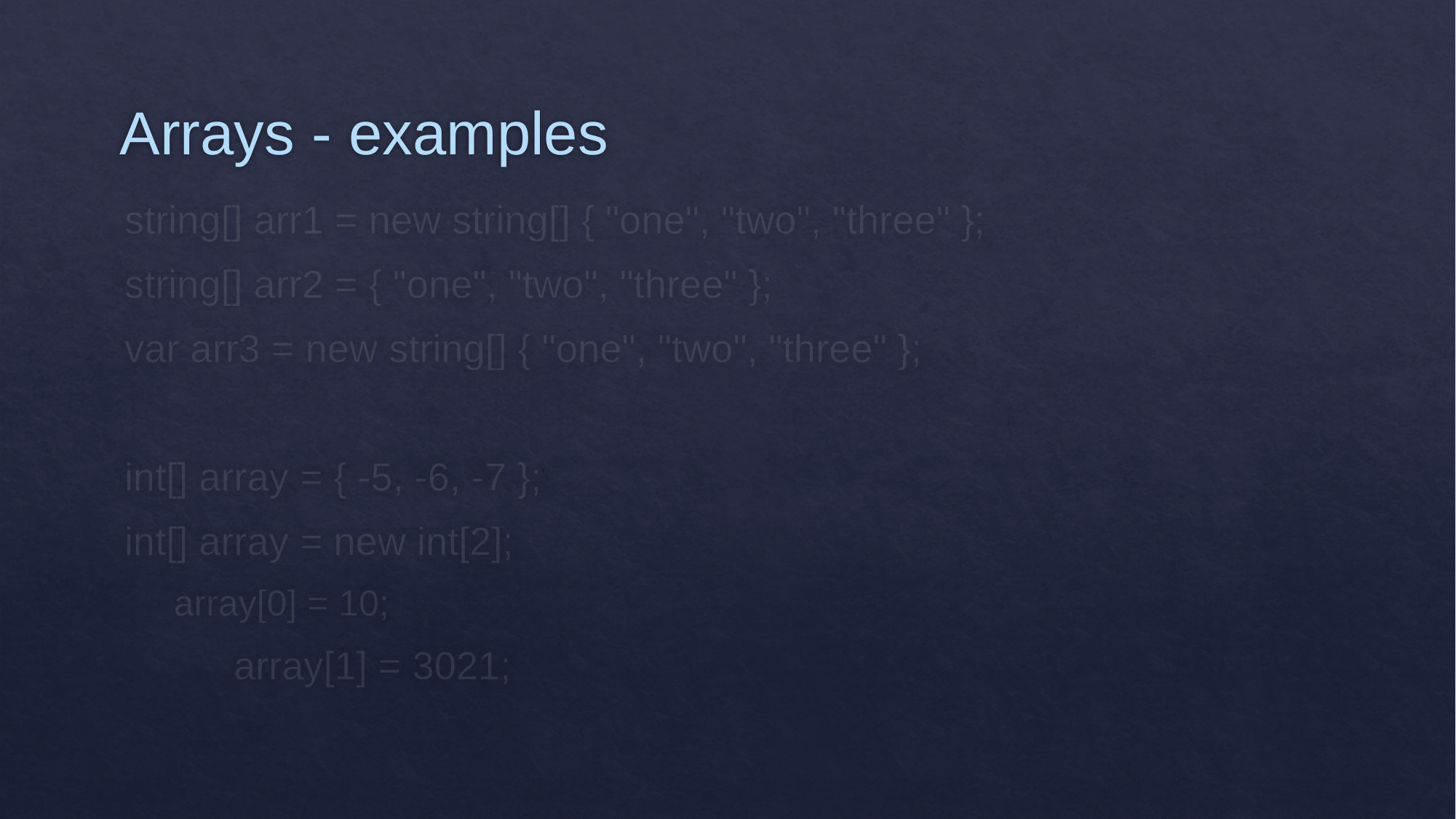

# Arrays - examples
string[] arr1 = new string[] { "one", "two", "three" };
string[] arr2 = { "one", "two", "three" };
var arr3 = new string[] { "one", "two", "three" };

int[] array = { -5, -6, -7 };
int[] array = new int[2];
array[0] = 10;
	array[1] = 3021;